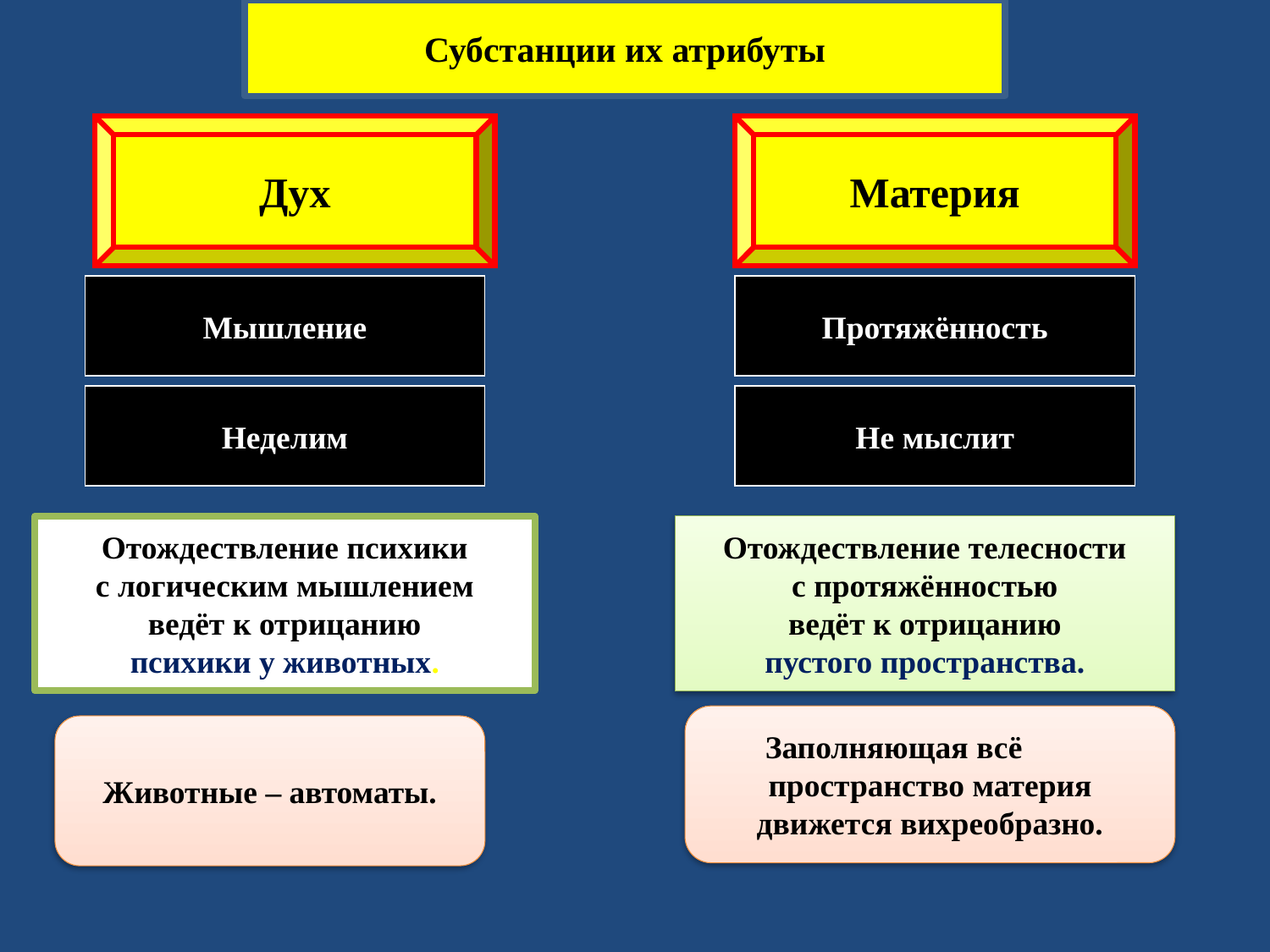

Субстанции их атрибуты
Дух
Материя
Мышление
Протяжённость
Неделим
Не мыслит
Отождествление психики
с логическим мышлением
ведёт к отрицанию
психики у животных.
Отождествление телесности
с протяжённостью
ведёт к отрицанию
пустого пространства.
Заполняющая всё          пространство материя движется вихреобразно.
Животные – автоматы.